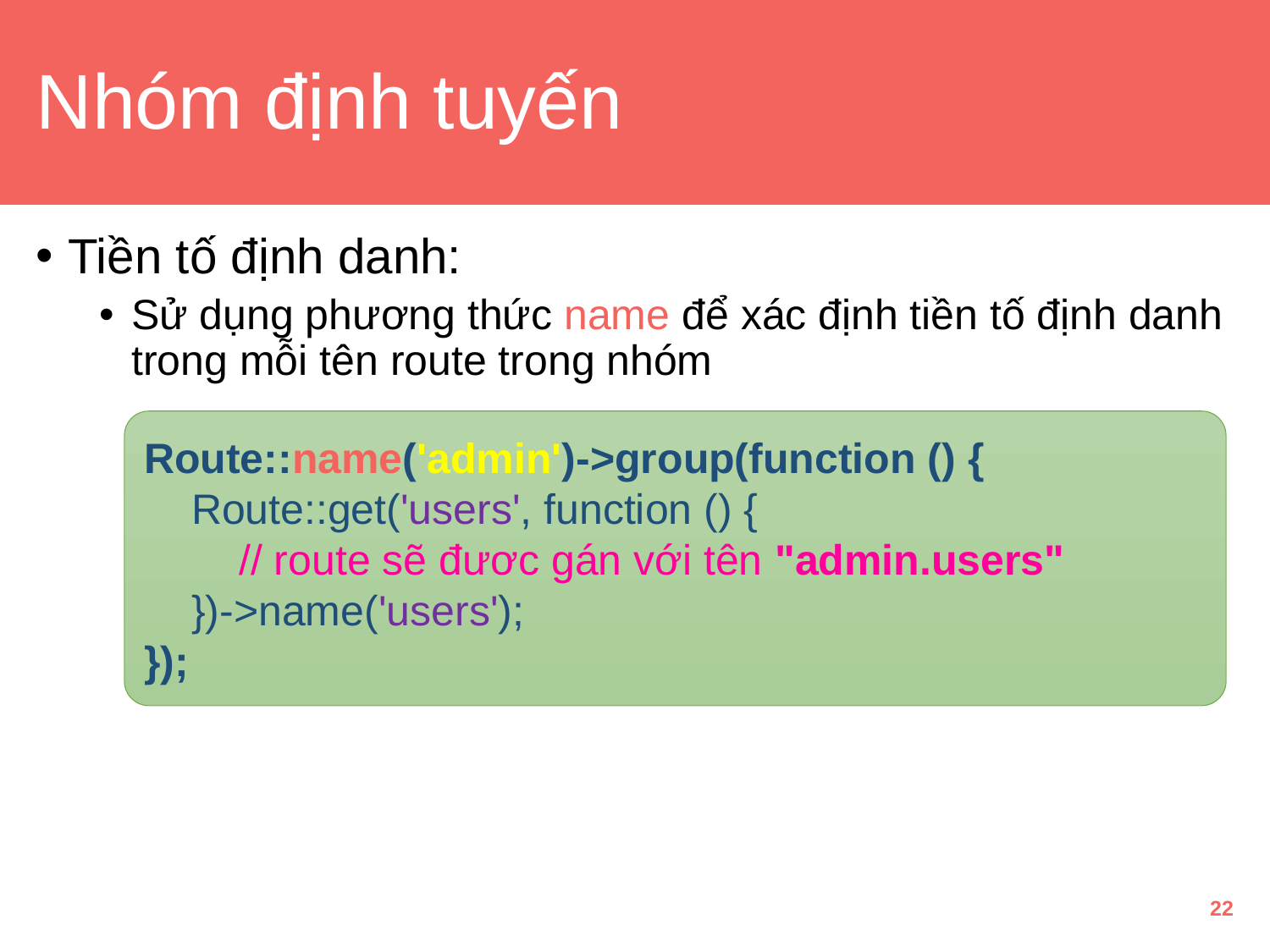

# Nhóm định tuyến
Tiền tố định danh:
Sử dụng phương thức name để xác định tiền tố định danh trong mỗi tên route trong nhóm
Route::name('admin')->group(function () {
    Route::get('users', function () {
        // route sẽ đươc gán với tên "admin.users"
    })->name('users');
});
22